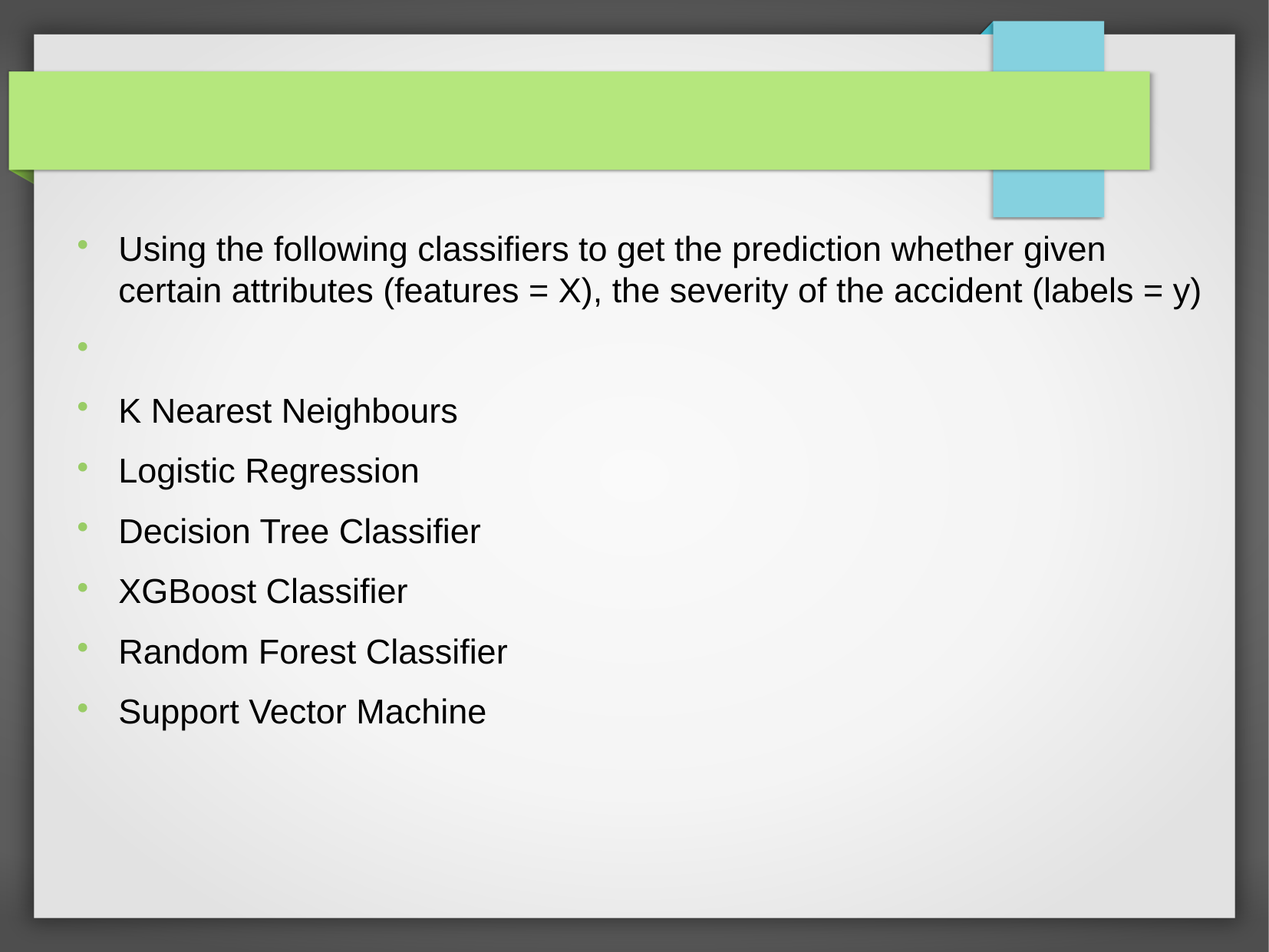

Using the following classifiers to get the prediction whether given certain attributes (features = X), the severity of the accident (labels = y)

K Nearest Neighbours
Logistic Regression
Decision Tree Classifier
XGBoost Classifier
Random Forest Classifier
Support Vector Machine